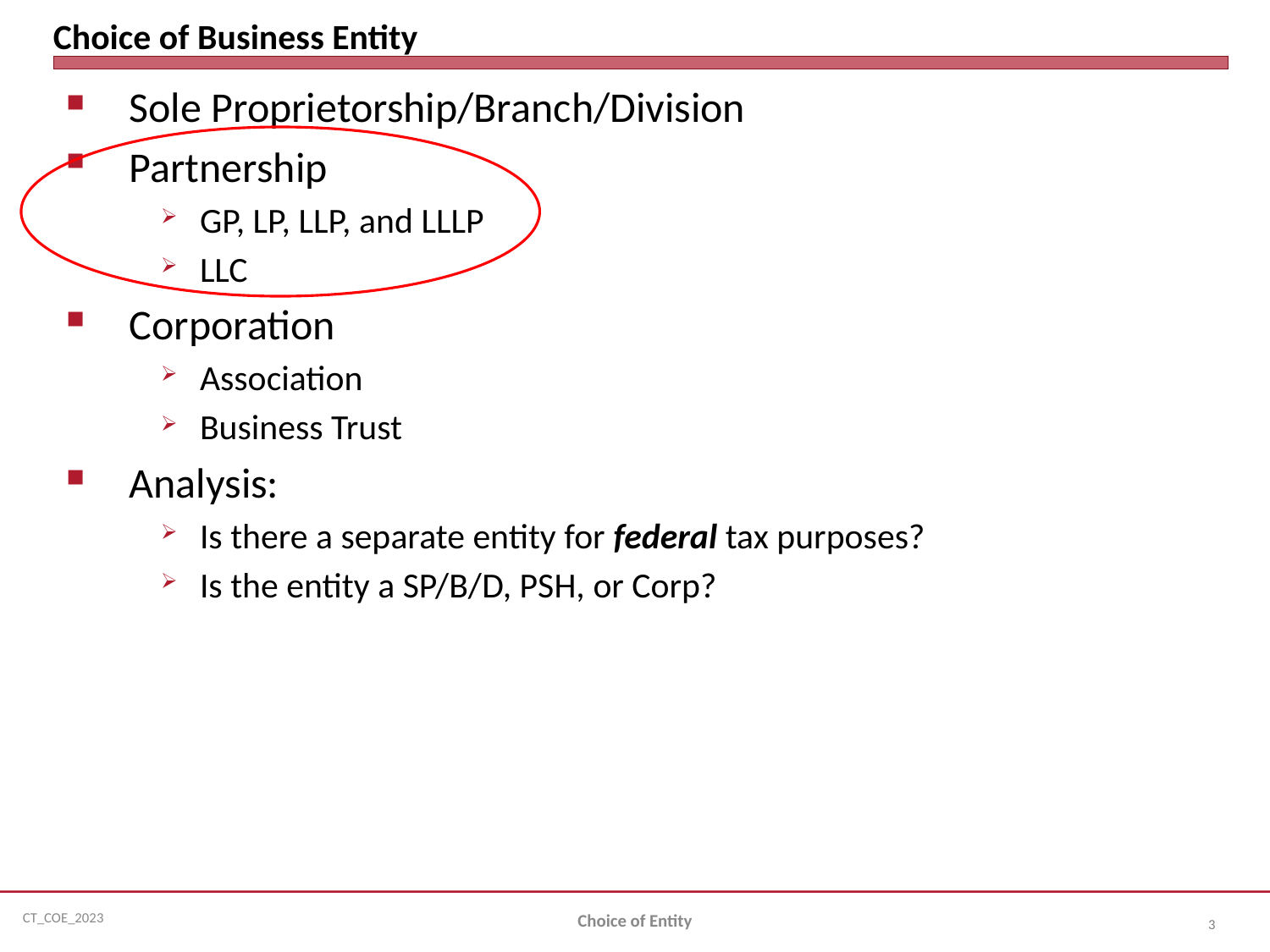

# Choice of Business Entity
Sole Proprietorship/Branch/Division
Partnership
GP, LP, LLP, and LLLP
LLC
Corporation
Association
Business Trust
Analysis:
Is there a separate entity for federal tax purposes?
Is the entity a SP/B/D, PSH, or Corp?

Choice of Entity
3